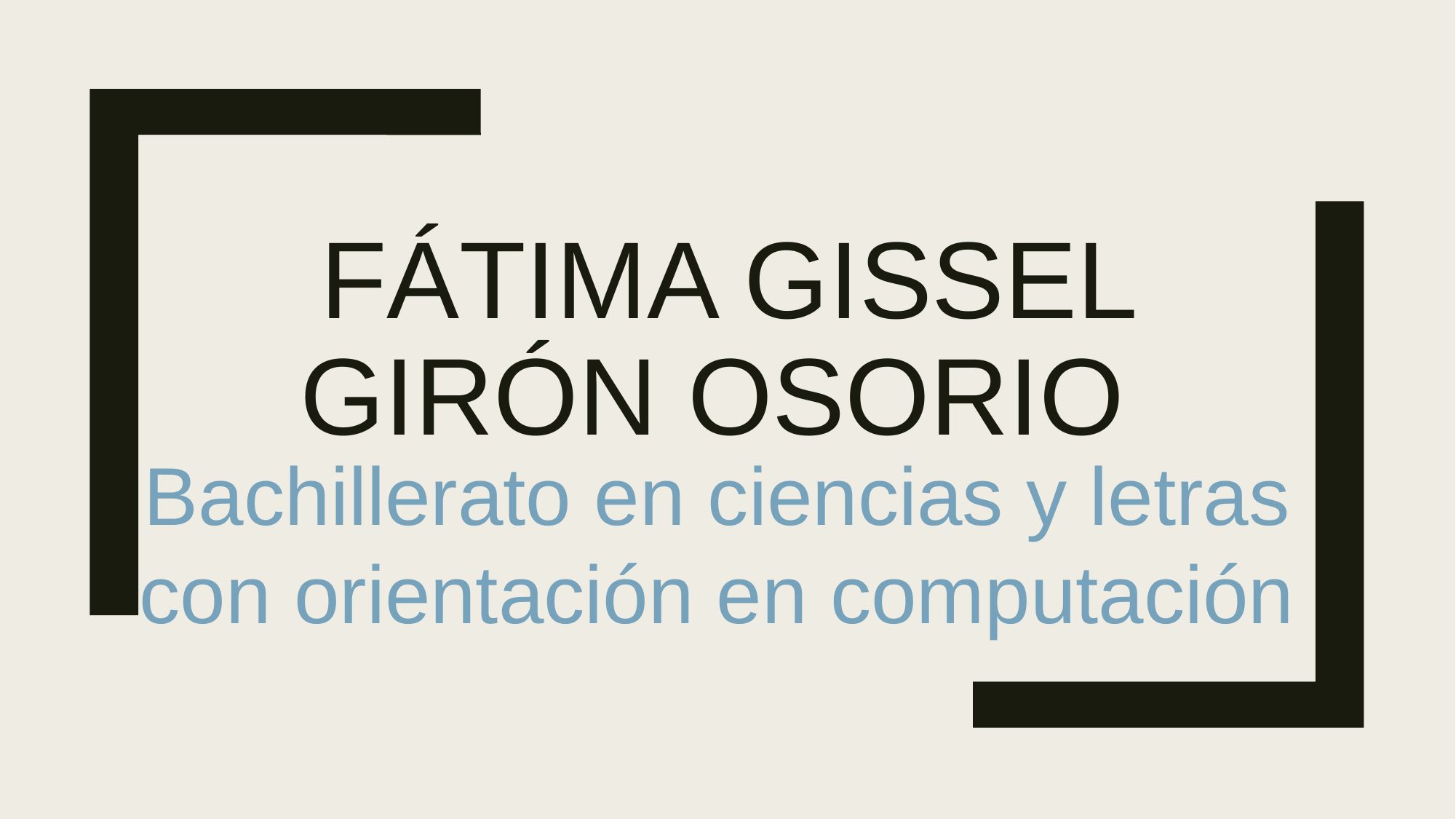

# Fátima gissel girón Osorio
Bachillerato en ciencias y letras con orientación en computación